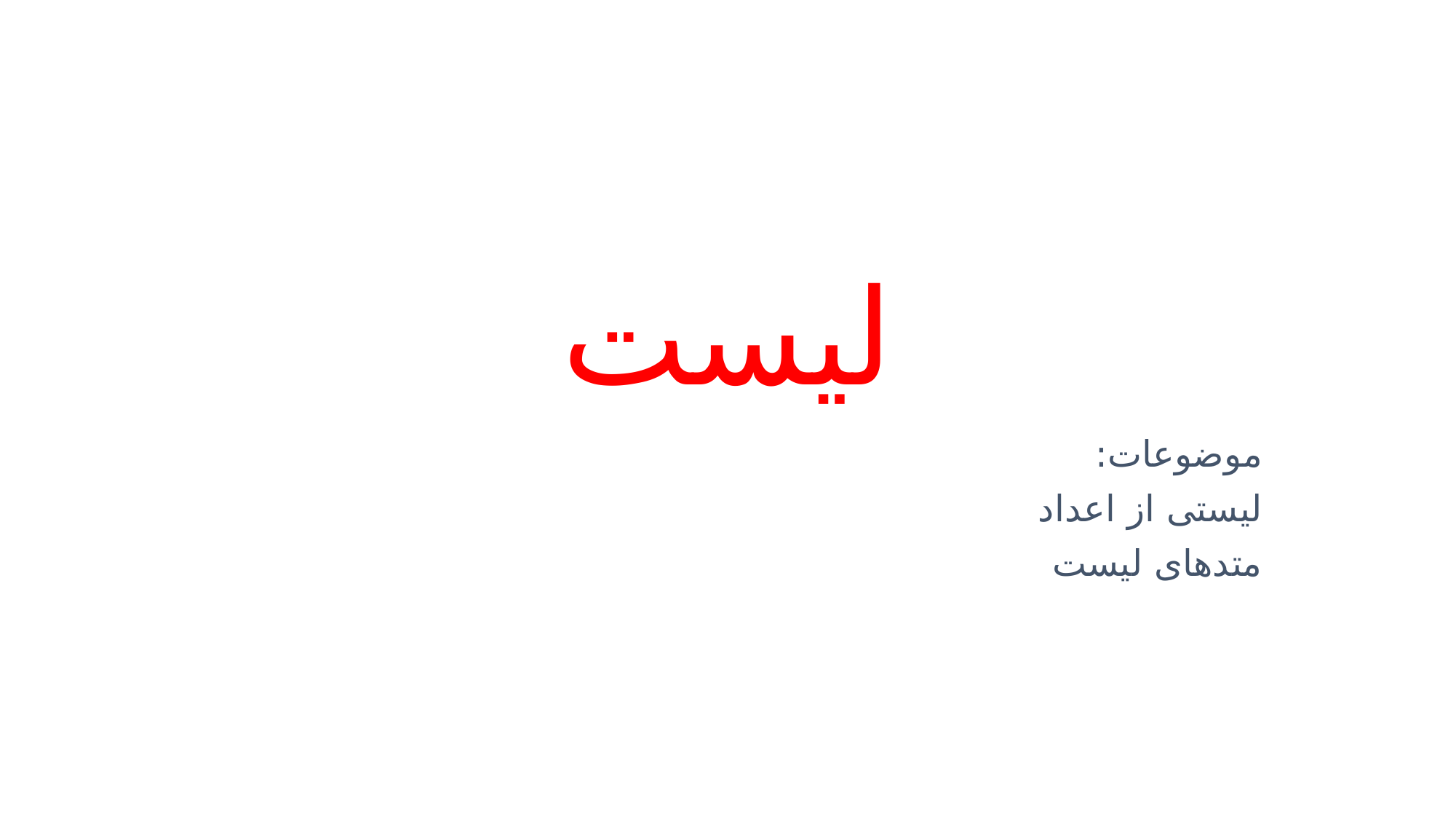

# لیست
موضوعات:
لیستی از اعداد
متدهای لیست